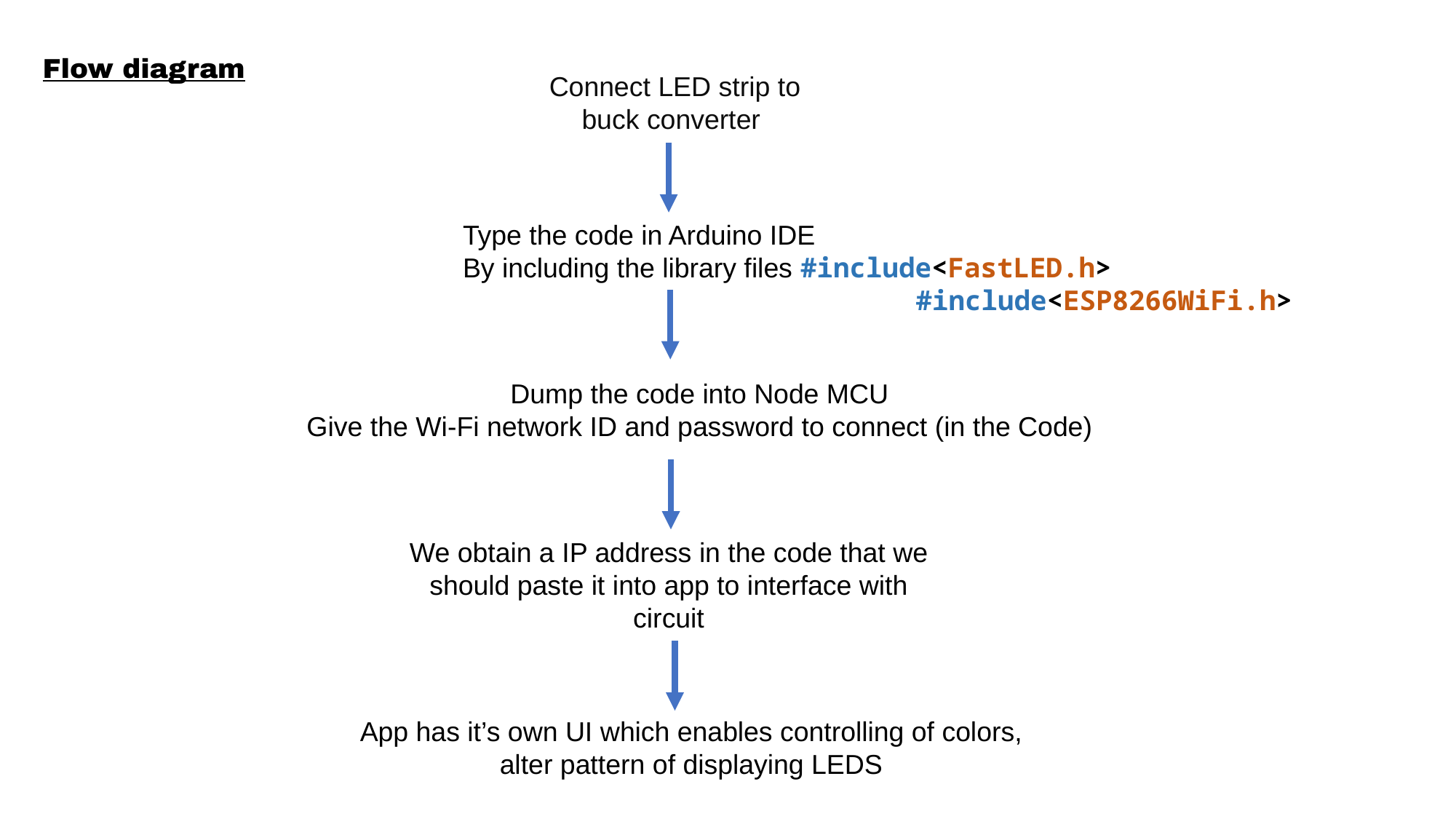

Flow diagram
Connect LED strip to buck converter
Type the code in Arduino IDE
By including the library files #include<FastLED.h>
	                     #include<ESP8266WiFi.h>

Dump the code into Node MCU
Give the Wi-Fi network ID and password to connect (in the Code)
We obtain a IP address in the code that we should paste it into app to interface with circuit
App has it’s own UI which enables controlling of colors, alter pattern of displaying LEDS